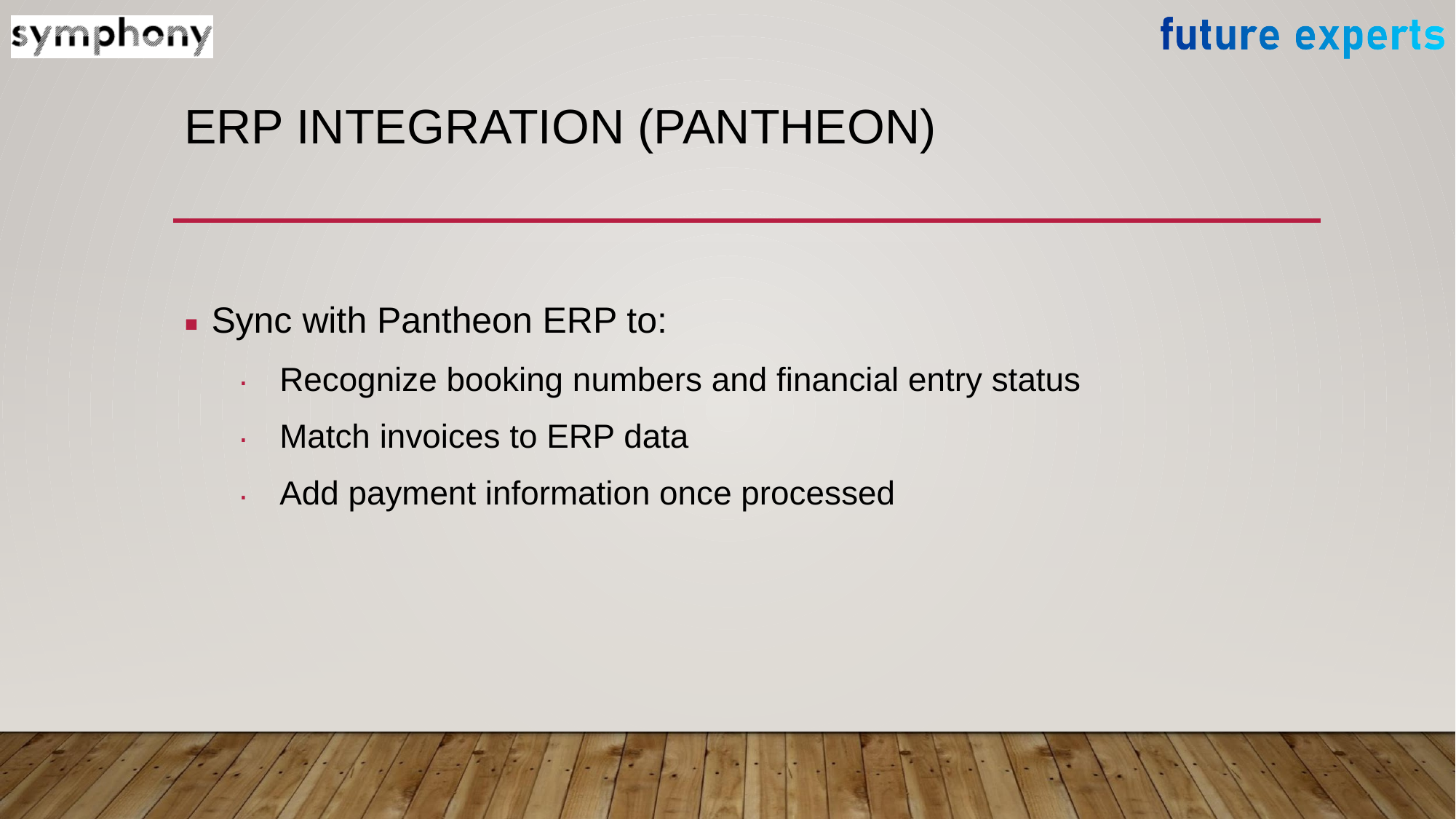

# ERP INTEGRATION (PANTHEON)

Sync with Pantheon ERP to:
Recognize booking numbers and financial entry status
Match invoices to ERP data
Add payment information once processed